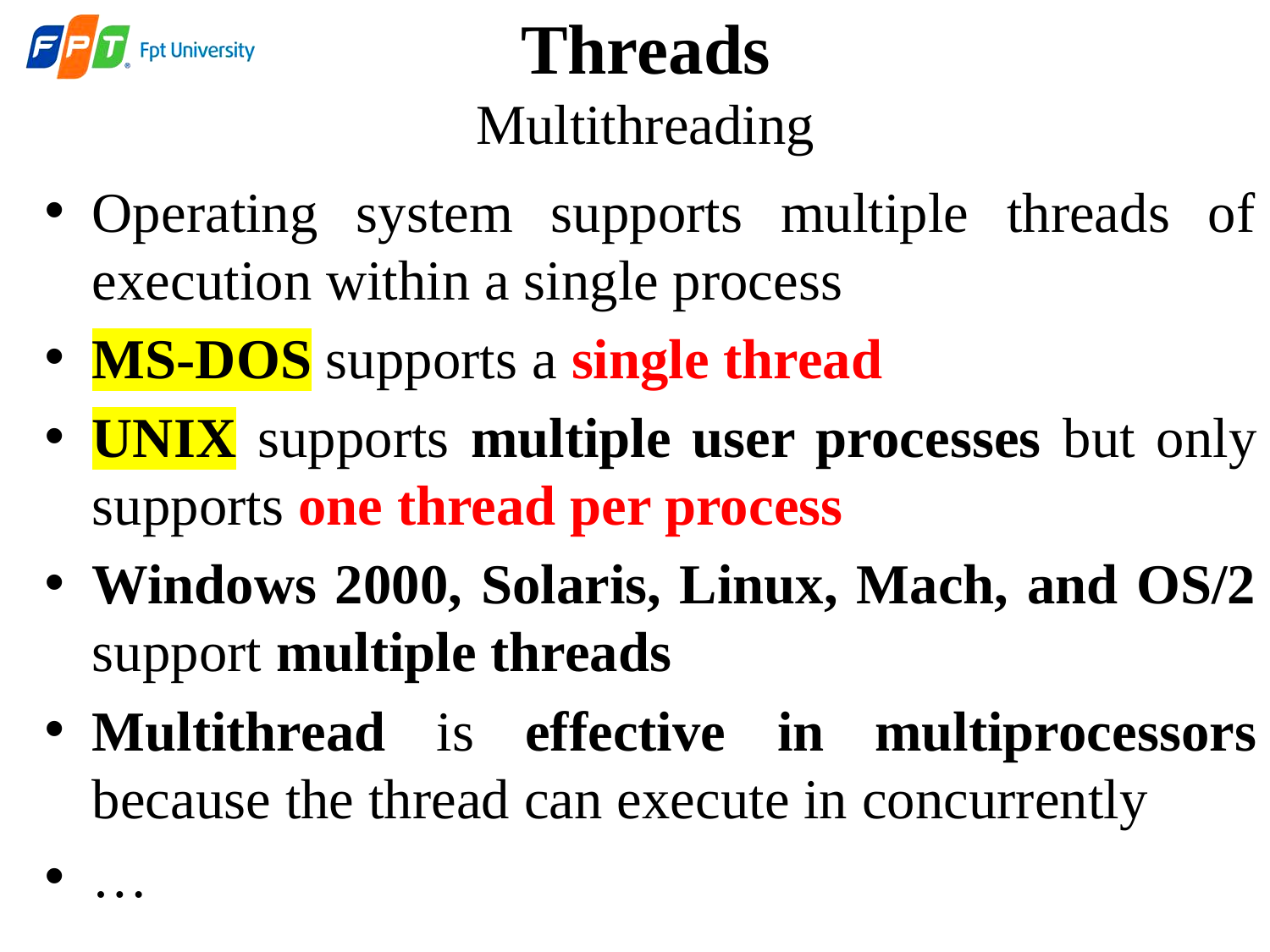

# Threads Multithreading
Operating system supports multiple threads of execution within a single process
MS-DOS supports a single thread
UNIX supports multiple user processes but only supports one thread per process
Windows 2000, Solaris, Linux, Mach, and OS/2 support multiple threads
Multithread is effective in multiprocessors because the thread can execute in concurrently
…